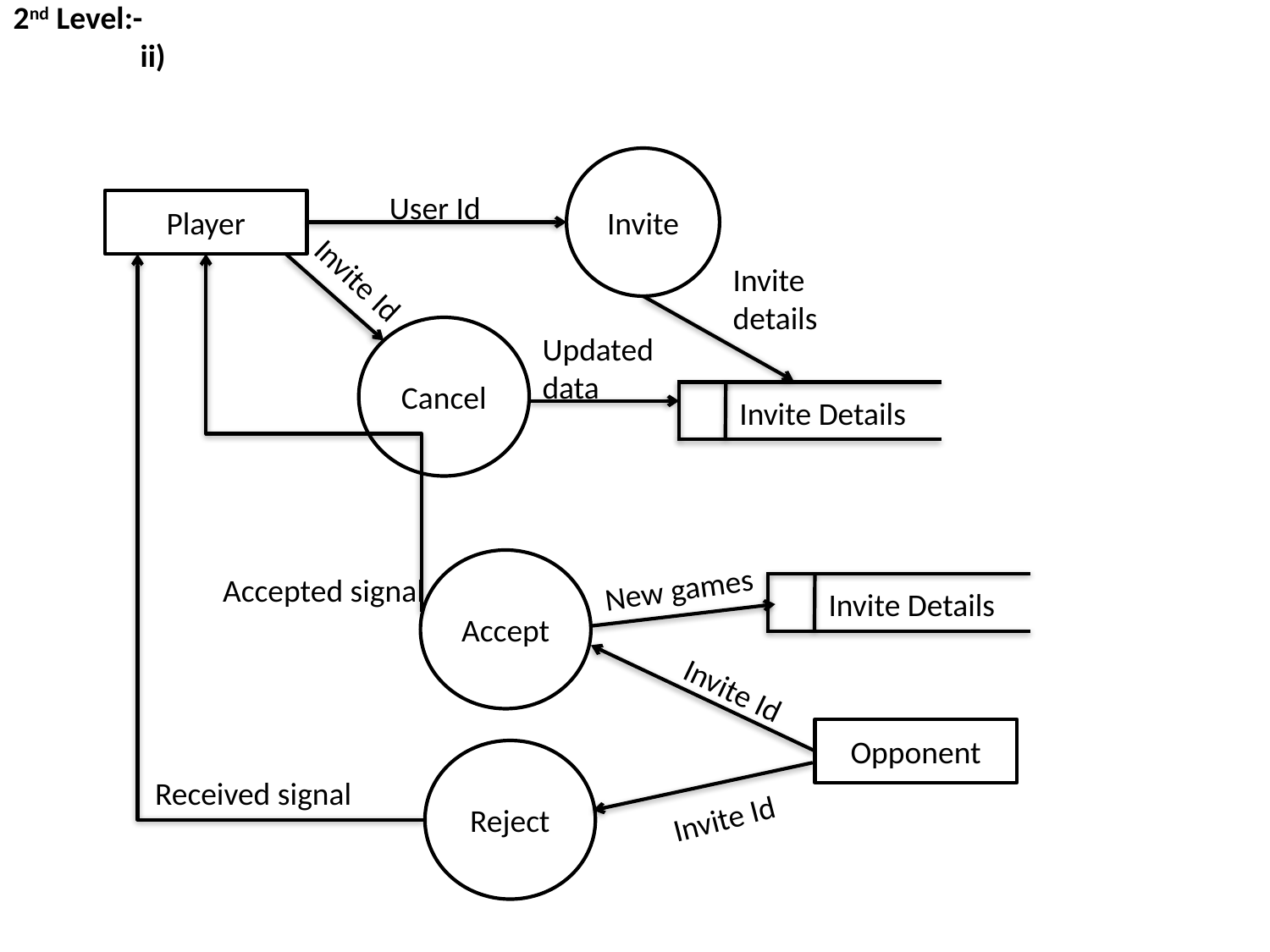

2nd Level:-
	ii)
Invite
User Id
Player
Invite
details
Invite Id
Cancel
Updated
data
Invite Details
Accept
New games
Accepted signal
Invite Details
Invite Id
Opponent
Reject
Received signal
Invite Id